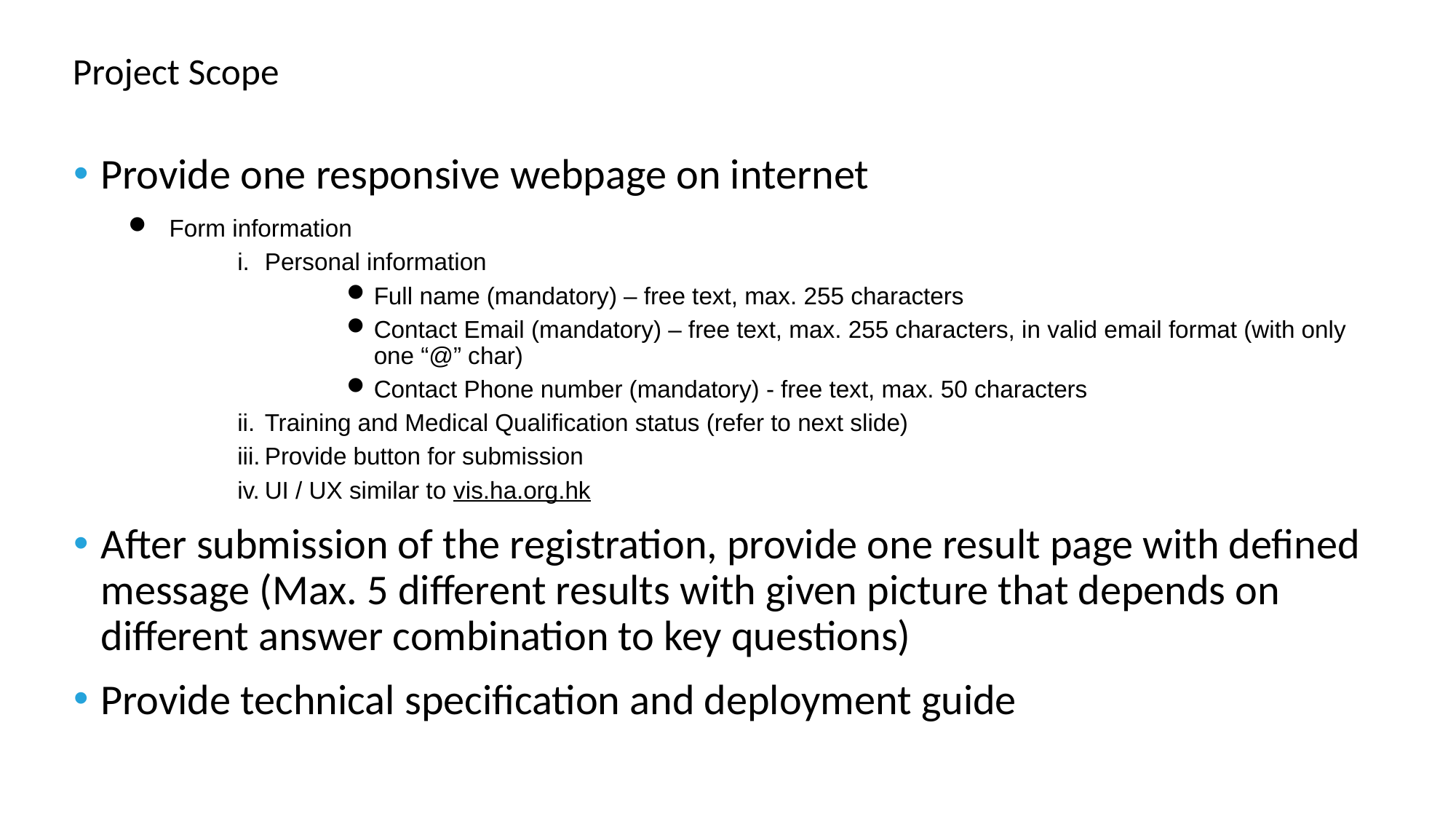

# Project Scope
Provide one responsive webpage on internet
Form information
Personal information
Full name (mandatory) – free text, max. 255 characters
Contact Email (mandatory) – free text, max. 255 characters, in valid email format (with only one “@” char)
Contact Phone number (mandatory) - free text, max. 50 characters
Training and Medical Qualification status (refer to next slide)
Provide button for submission
UI / UX similar to vis.ha.org.hk
After submission of the registration, provide one result page with defined message (Max. 5 different results with given picture that depends on different answer combination to key questions)
Provide technical specification and deployment guide